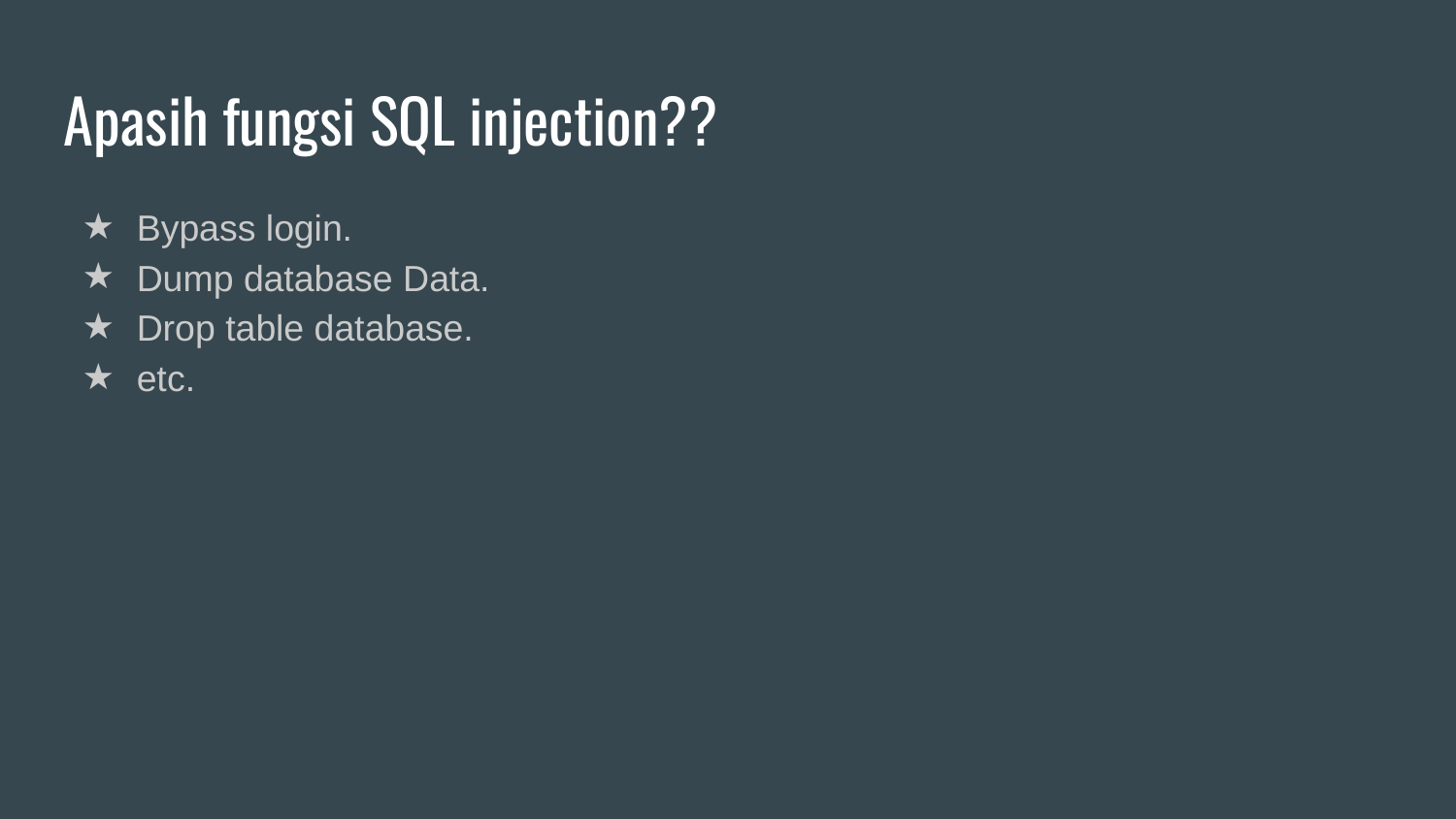

Apasih fungsi SQL injection??
Bypass login.
Dump database Data.
Drop table database.
etc.